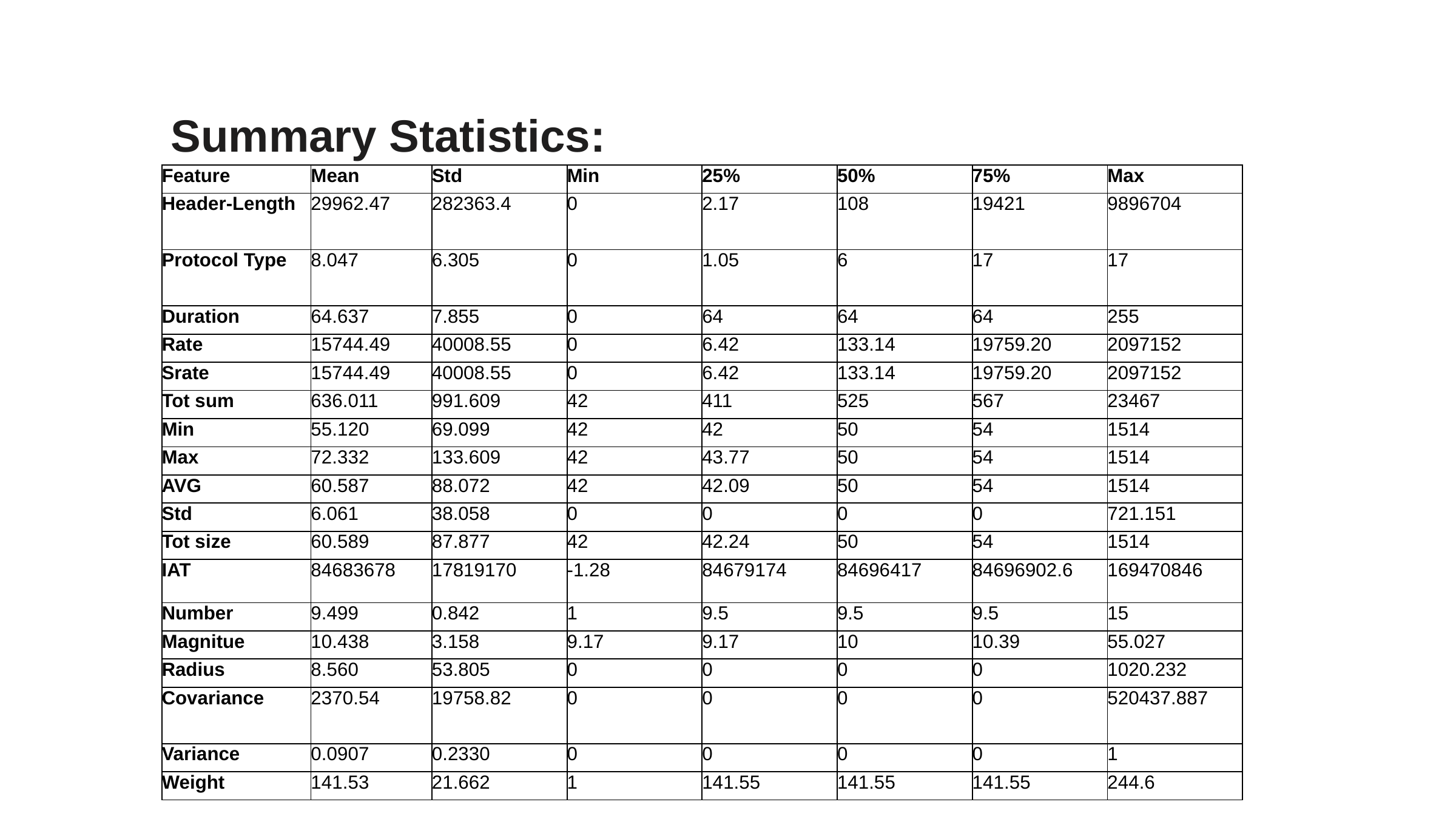

Summary Statistics:

| Feature | Mean | Std | Min | 25% | 50% | 75% | Max |
| --- | --- | --- | --- | --- | --- | --- | --- |
| Header-Length | 29962.47 | 282363.4 | 0 | 2.17 | 108 | 19421 | 9896704 |
| Protocol Type | 8.047 | 6.305 | 0 | 1.05 | 6 | 17 | 17 |
| Duration | 64.637 | 7.855 | 0 | 64 | 64 | 64 | 255 |
| Rate | 15744.49 | 40008.55 | 0 | 6.42 | 133.14 | 19759.20 | 2097152 |
| Srate | 15744.49 | 40008.55 | 0 | 6.42 | 133.14 | 19759.20 | 2097152 |
| Tot sum | 636.011 | 991.609 | 42 | 411 | 525 | 567 | 23467 |
| Min | 55.120 | 69.099 | 42 | 42 | 50 | 54 | 1514 |
| Max | 72.332 | 133.609 | 42 | 43.77 | 50 | 54 | 1514 |
| AVG | 60.587 | 88.072 | 42 | 42.09 | 50 | 54 | 1514 |
| Std | 6.061 | 38.058 | 0 | 0 | 0 | 0 | 721.151 |
| Tot size | 60.589 | 87.877 | 42 | 42.24 | 50 | 54 | 1514 |
| IAT | 84683678 | 17819170 | -1.28 | 84679174 | 84696417 | 84696902.6 | 169470846 |
| Number | 9.499 | 0.842 | 1 | 9.5 | 9.5 | 9.5 | 15 |
| Magnitue | 10.438 | 3.158 | 9.17 | 9.17 | 10 | 10.39 | 55.027 |
| Radius | 8.560 | 53.805 | 0 | 0 | 0 | 0 | 1020.232 |
| Covariance | 2370.54 | 19758.82 | 0 | 0 | 0 | 0 | 520437.887 |
| Variance | 0.0907 | 0.2330 | 0 | 0 | 0 | 0 | 1 |
| Weight | 141.53 | 21.662 | 1 | 141.55 | 141.55 | 141.55 | 244.6 |